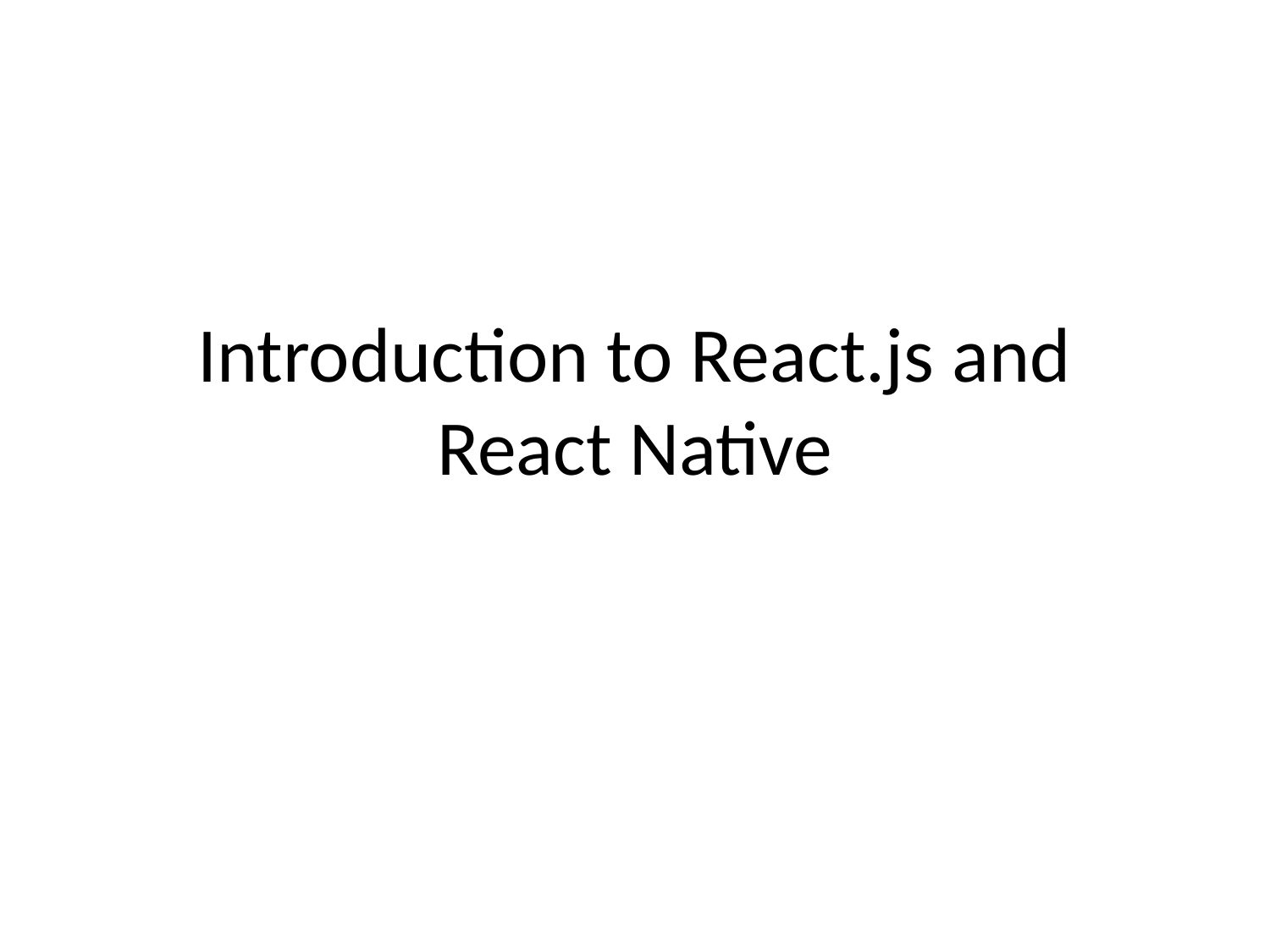

# Introduction to React.js and React Native